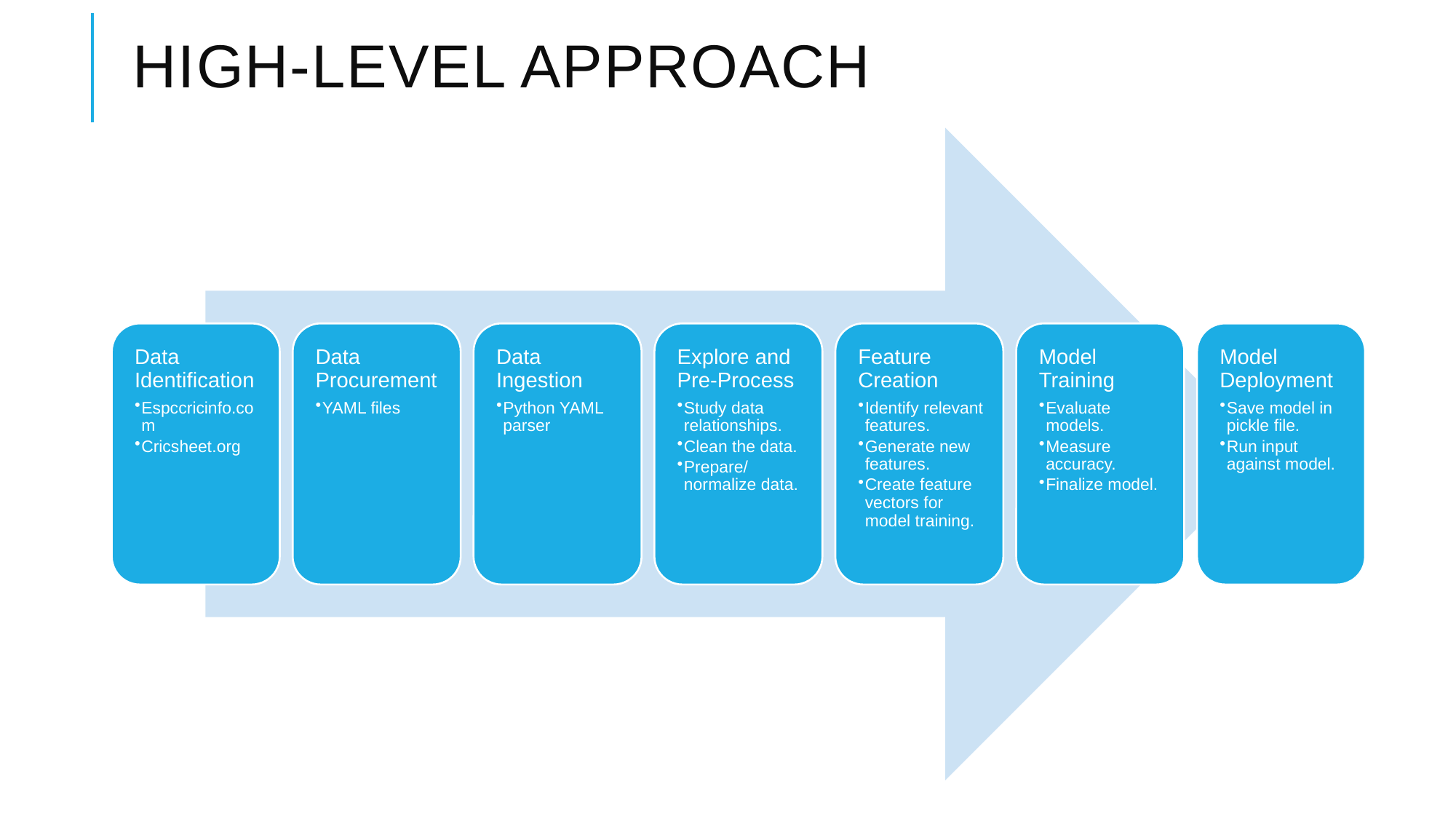

# High-Level Approach
Data Identification
Espccricinfo.com
Cricsheet.org
Data Procurement
YAML files
Data Ingestion
Python YAML parser
Explore and Pre-Process
Study data relationships.
Clean the data.
Prepare/normalize data.
Feature Creation
Identify relevant features.
Generate new features.
Create feature vectors for model training.
Model Training
Evaluate models.
Measure accuracy.
Finalize model.
Model Deployment
Save model in pickle file.
Run input against model.